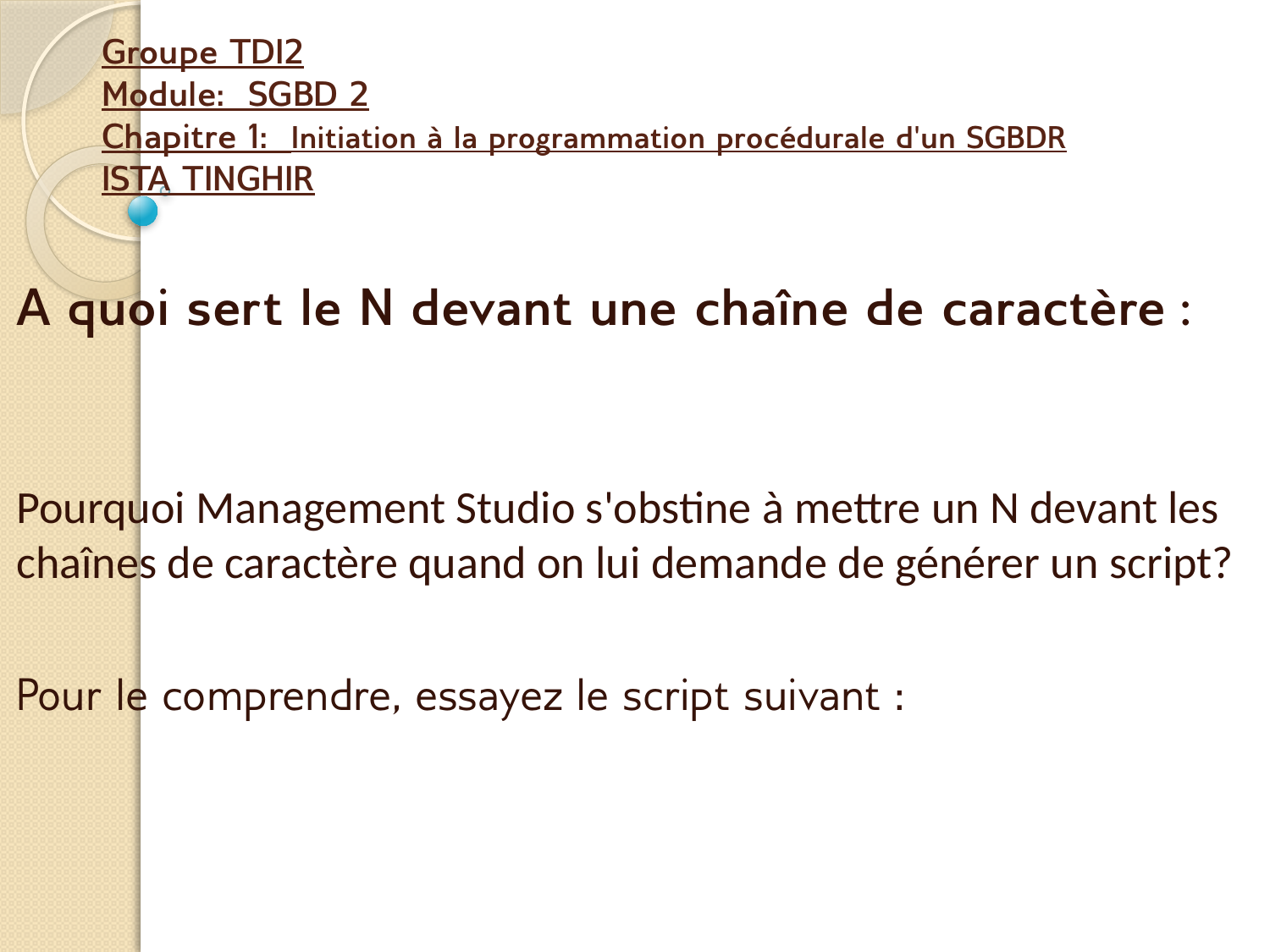

# Groupe TDI2 Module:  SGBD 2 Chapitre 1:  Initiation à la programmation procédurale d'un SGBDR ISTA TINGHIR

A quoi sert le N devant une chaîne de caractère :

Pourquoi Management Studio s'obstine à mettre un N devant les chaînes de caractère quand on lui demande de générer un script?

Pour le comprendre, essayez le script suivant :